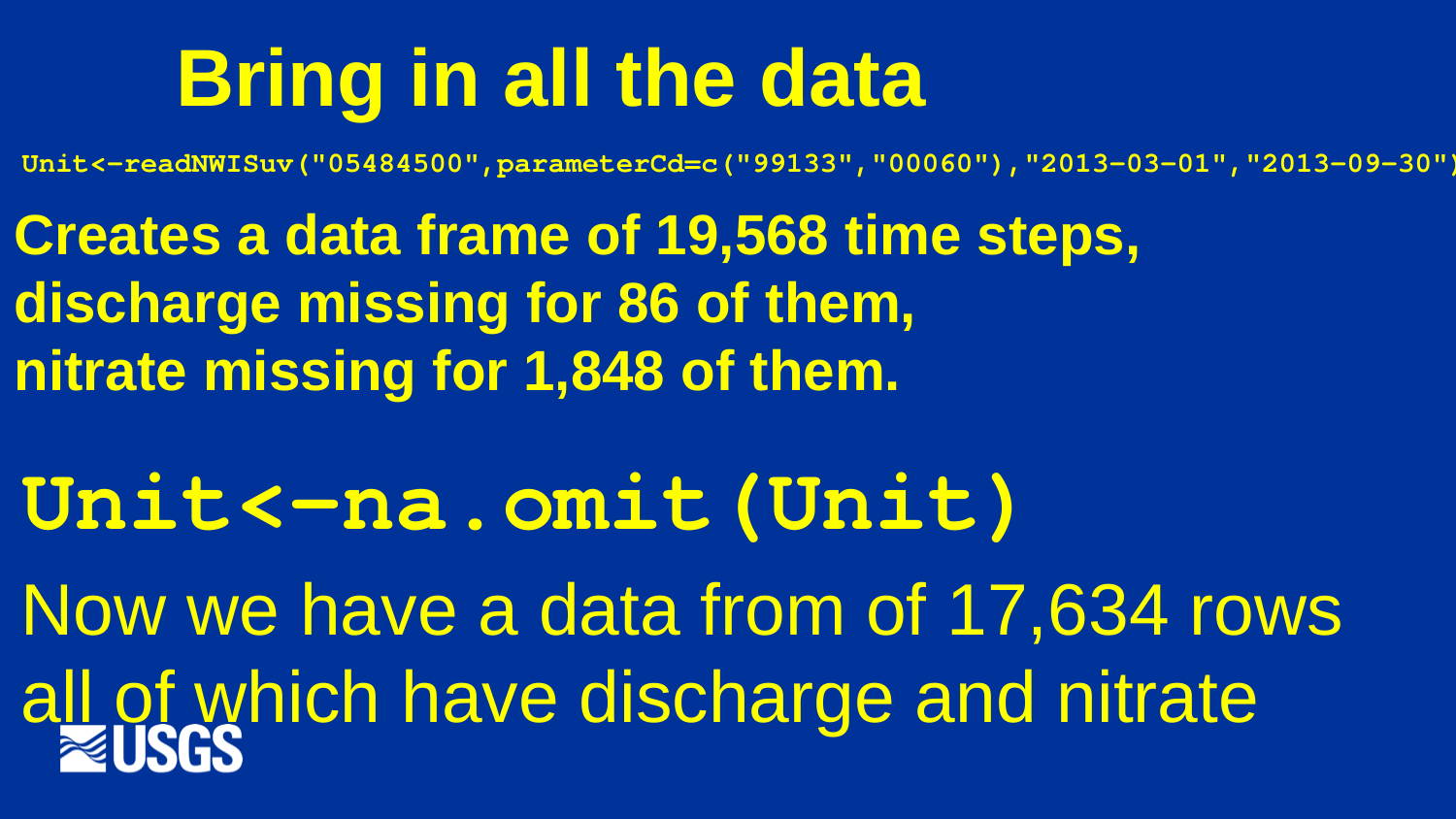

Bring in all the data
Unit<-readNWISuv("05484500",parameterCd=c("99133","00060"),"2013-03-01","2013-09-30")
Creates a data frame of 19,568 time steps,
discharge missing for 86 of them,
nitrate missing for 1,848 of them.

Unit<-na.omit(Unit)
Now we have a data from of 17,634 rows
all of which have discharge and nitrate